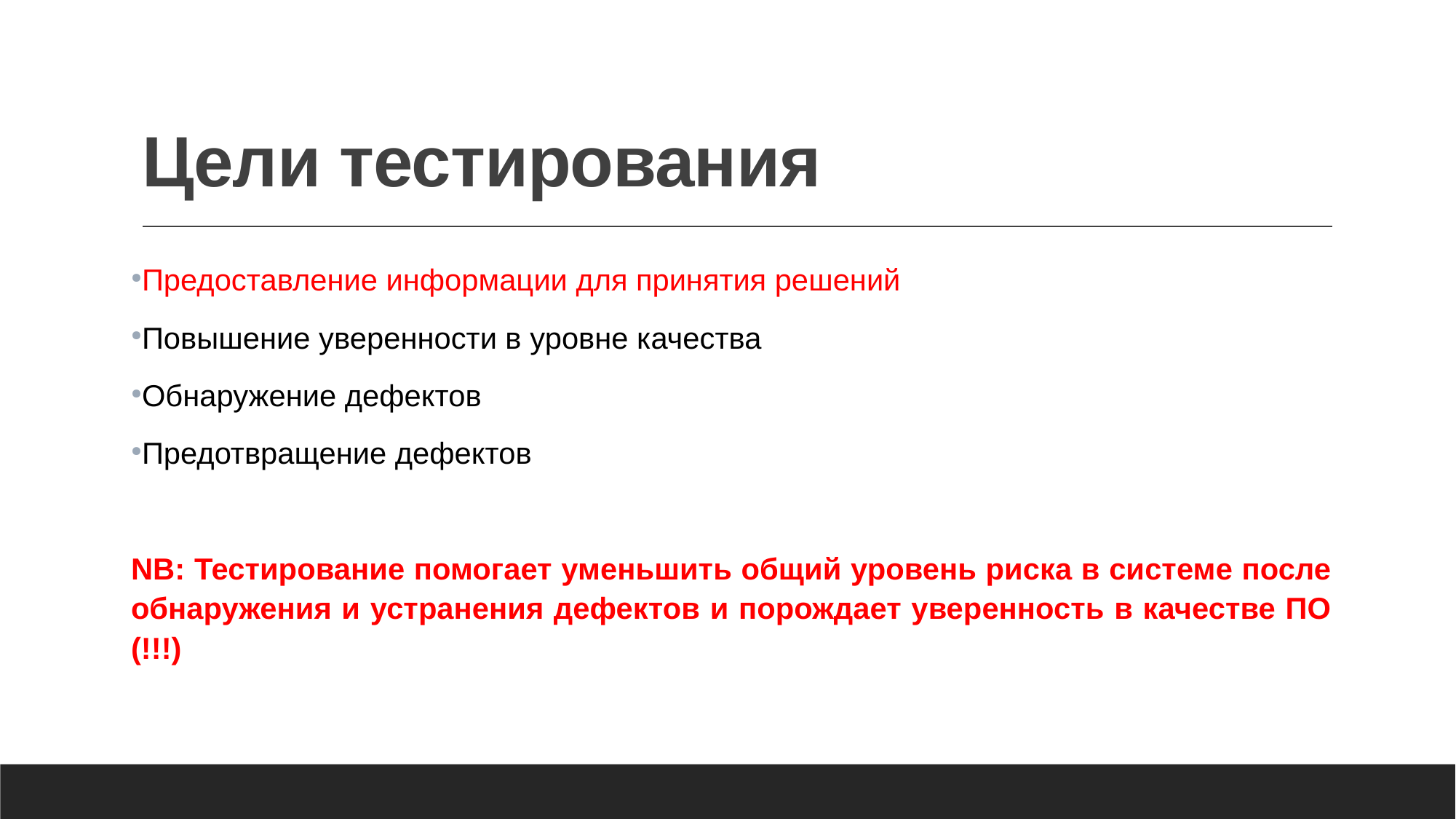

# Цели тестирования
Предоставление информации для принятия решений
Повышение уверенности в уровне качества
Обнаружение дефектов
Предотвращение дефектов

NB: Тестирование помогает уменьшить общий уровень риска в системе после обнаружения и устранения дефектов и порождает уверенность в качестве ПО (!!!)